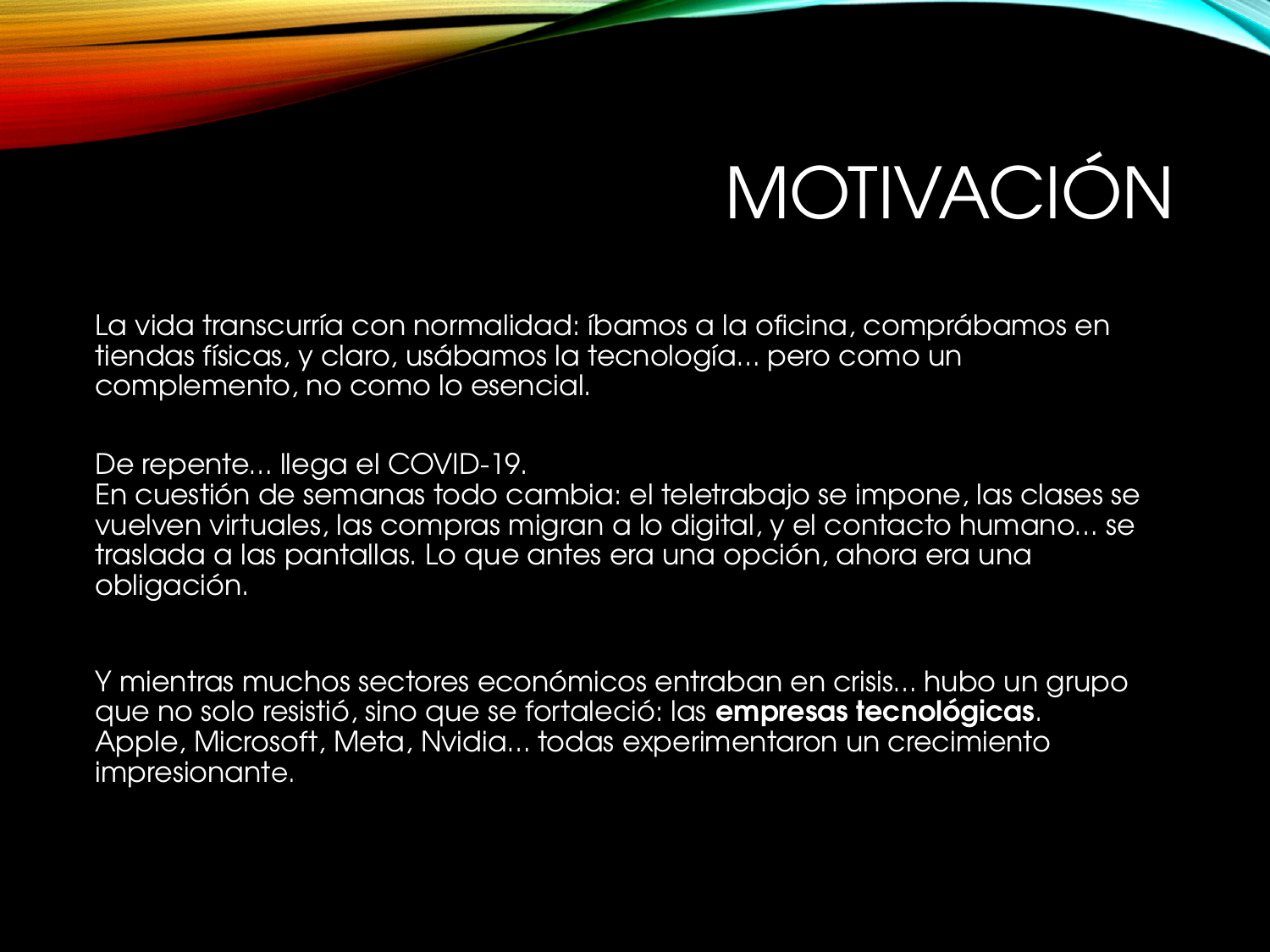

# Motivación
La vida transcurría con normalidad: íbamos a la oficina, comprábamos en tiendas físicas, y claro, usábamos la tecnología… pero como un complemento, no como lo esencial.
De repente… llega el COVID-19.
En cuestión de semanas todo cambia: el teletrabajo se impone, las clases se vuelven virtuales, las compras migran a lo digital, y el contacto humano… se traslada a las pantallas. Lo que antes era una opción, ahora era una obligación.

Y mientras muchos sectores económicos entraban en crisis… hubo un grupo que no solo resistió, sino que se fortaleció: las empresas tecnológicas.
Apple, Microsoft, Meta, Nvidia… todas experimentaron un crecimiento impresionante.